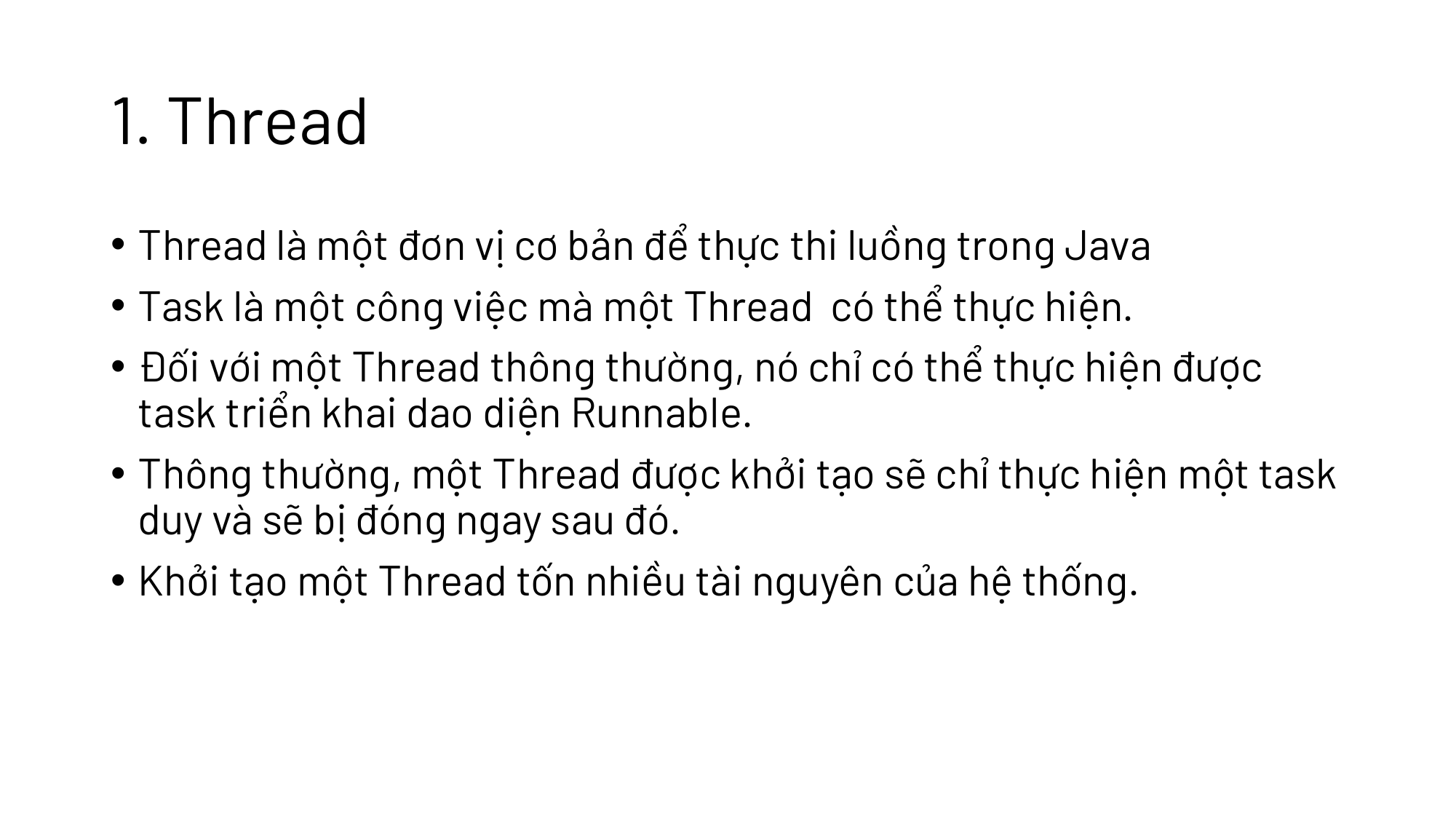

# 1. Thread
Thread là một đơn vị cơ bản để thực thi luồng trong Java
Task là một công việc mà một Thread  có thể thực hiện.
Đối với một Thread thông thường, nó chỉ có thể thực hiện được task triển khai dao diện Runnable.
Thông thường, một Thread được khởi tạo sẽ chỉ thực hiện một task duy và sẽ bị đóng ngay sau đó.
Khởi tạo một Thread tốn nhiều tài nguyên của hệ thống.